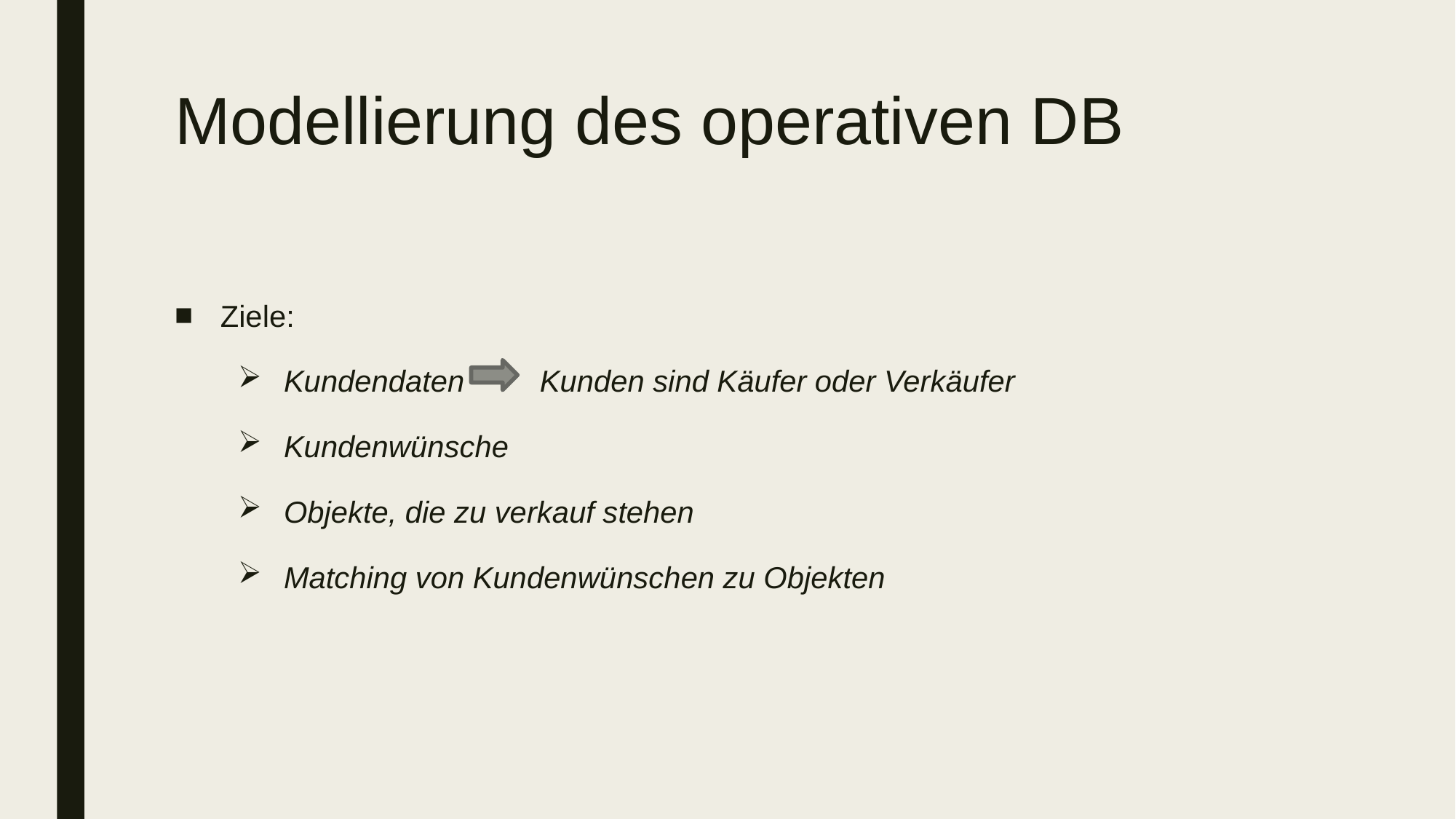

# Modellierung des operativen DB
Ziele:
Kundendaten         Kunden sind Käufer oder Verkäufer
Kundenwünsche
Objekte, die zu verkauf stehen
Matching von Kundenwünschen zu Objekten